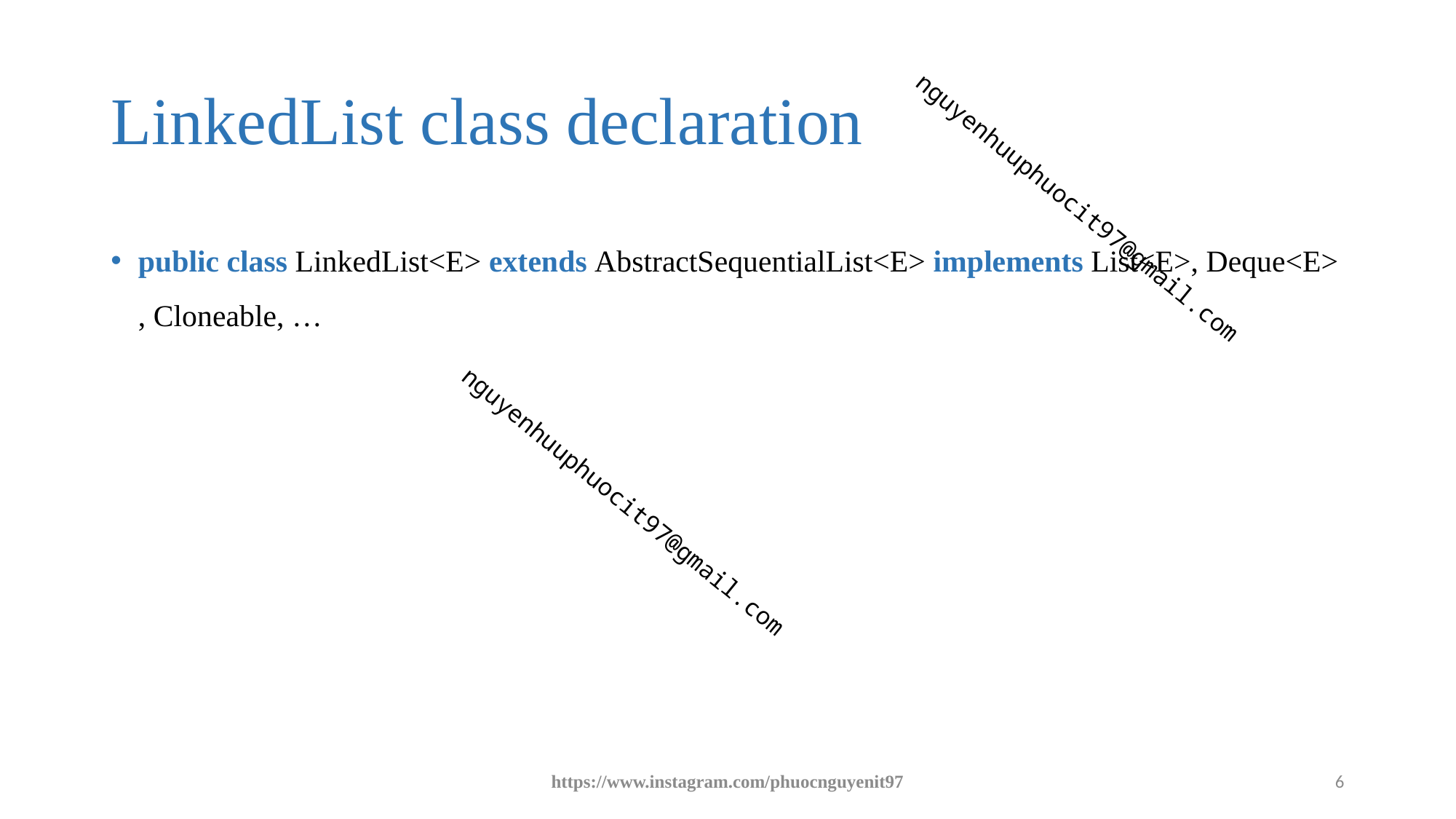

# LinkedList class declaration
public class LinkedList<E> extends AbstractSequentialList<E> implements List<E>, Deque<E>, Cloneable, …
https://www.instagram.com/phuocnguyenit97
6